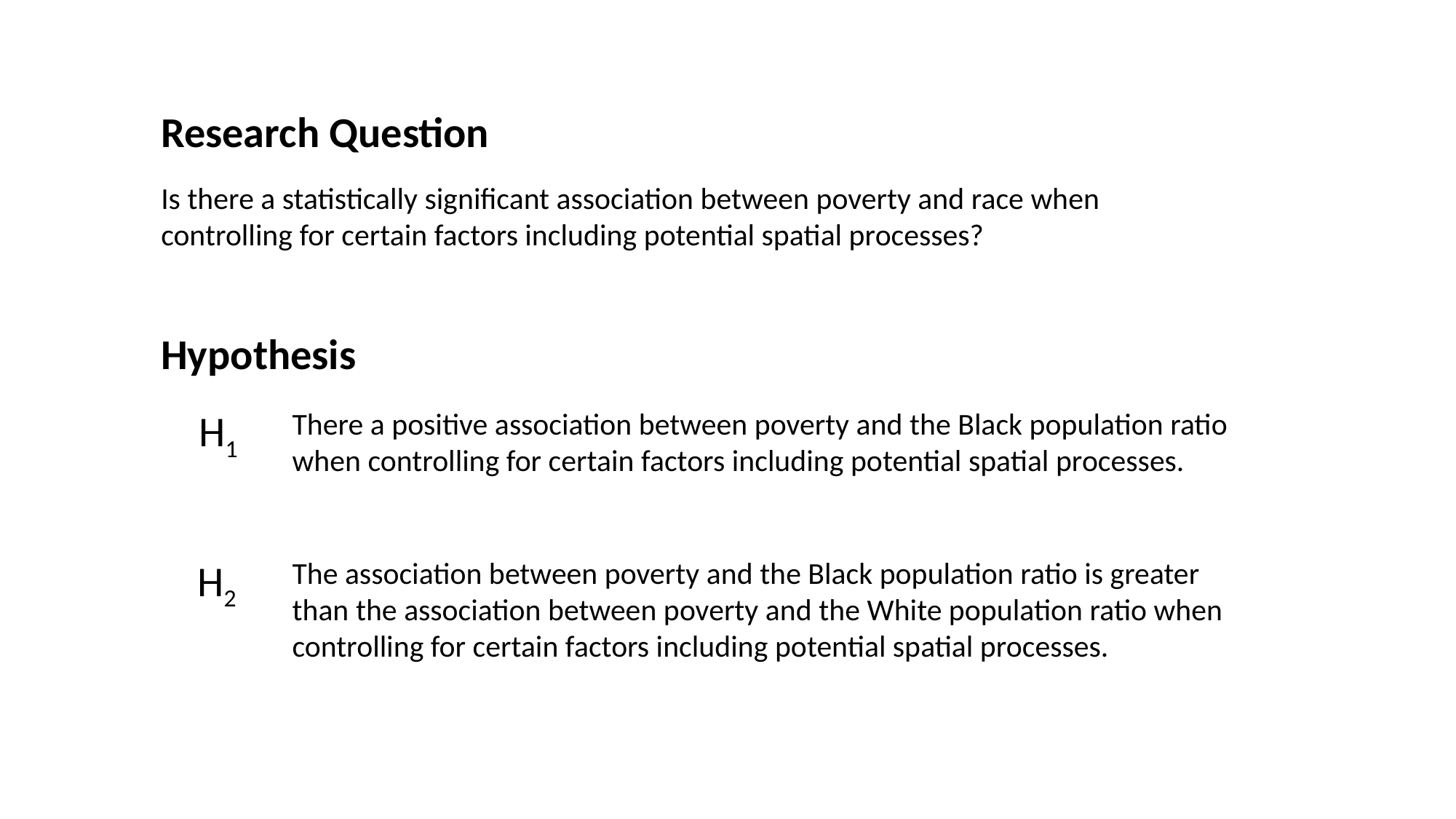

Research Question
Is there a statistically significant association between poverty and race when controlling for certain factors including potential spatial processes?
Hypothesis
H1
There a positive association between poverty and the Black population ratio when controlling for certain factors including potential spatial processes.
H2
The association between poverty and the Black population ratio is greater than the association between poverty and the White population ratio when controlling for certain factors including potential spatial processes.